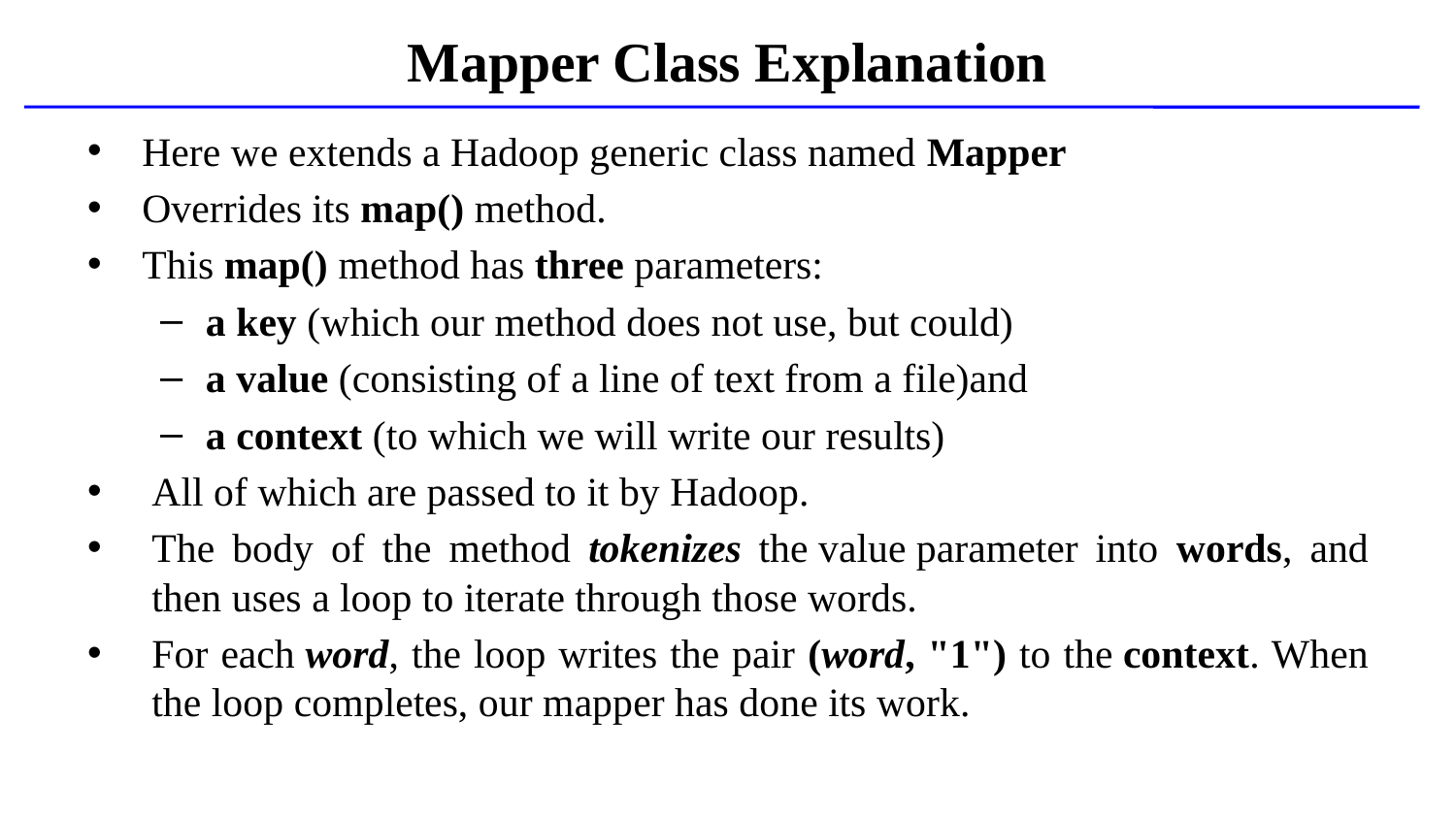

Mapper Class Explanation

Here we extends a Hadoop generic class named Mapper
Overrides its map() method.
This map() method has three parameters:
a key (which our method does not use, but could)
a value (consisting of a line of text from a file)and
a context (to which we will write our results)
All of which are passed to it by Hadoop.
The body of the method tokenizes the value parameter into words, and then uses a loop to iterate through those words.
For each word, the loop writes the pair (word, "1") to the context. When the loop completes, our mapper has done its work.